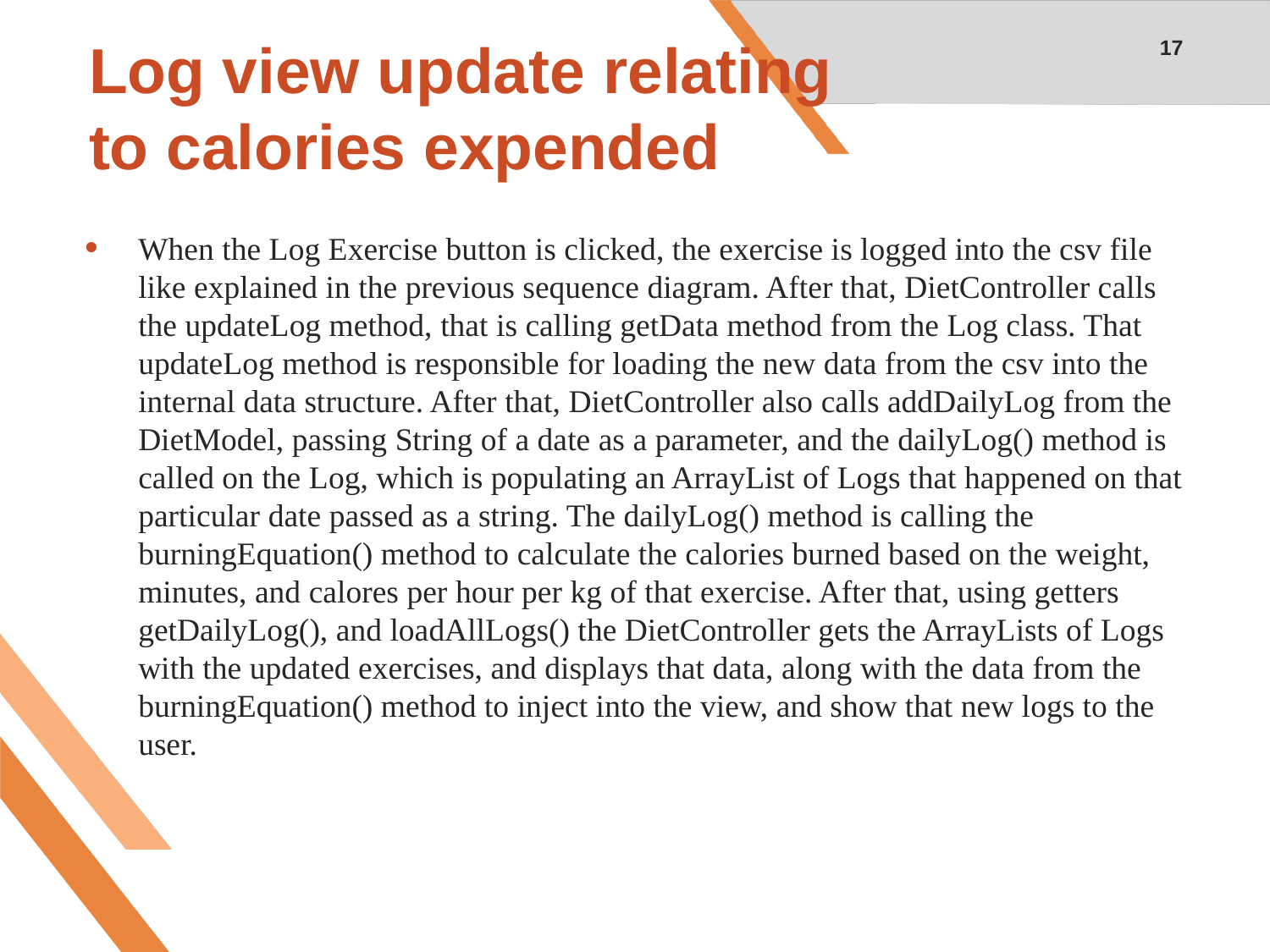

17
# Log view update relating to calories expended
When the Log Exercise button is clicked, the exercise is logged into the csv file like explained in the previous sequence diagram. After that, DietController calls the updateLog method, that is calling getData method from the Log class. That updateLog method is responsible for loading the new data from the csv into the internal data structure. After that, DietController also calls addDailyLog from the DietModel, passing String of a date as a parameter, and the dailyLog() method is called on the Log, which is populating an ArrayList of Logs that happened on that particular date passed as a string. The dailyLog() method is calling the burningEquation() method to calculate the calories burned based on the weight, minutes, and calores per hour per kg of that exercise. After that, using getters getDailyLog(), and loadAllLogs() the DietController gets the ArrayLists of Logs with the updated exercises, and displays that data, along with the data from the burningEquation() method to inject into the view, and show that new logs to the user.